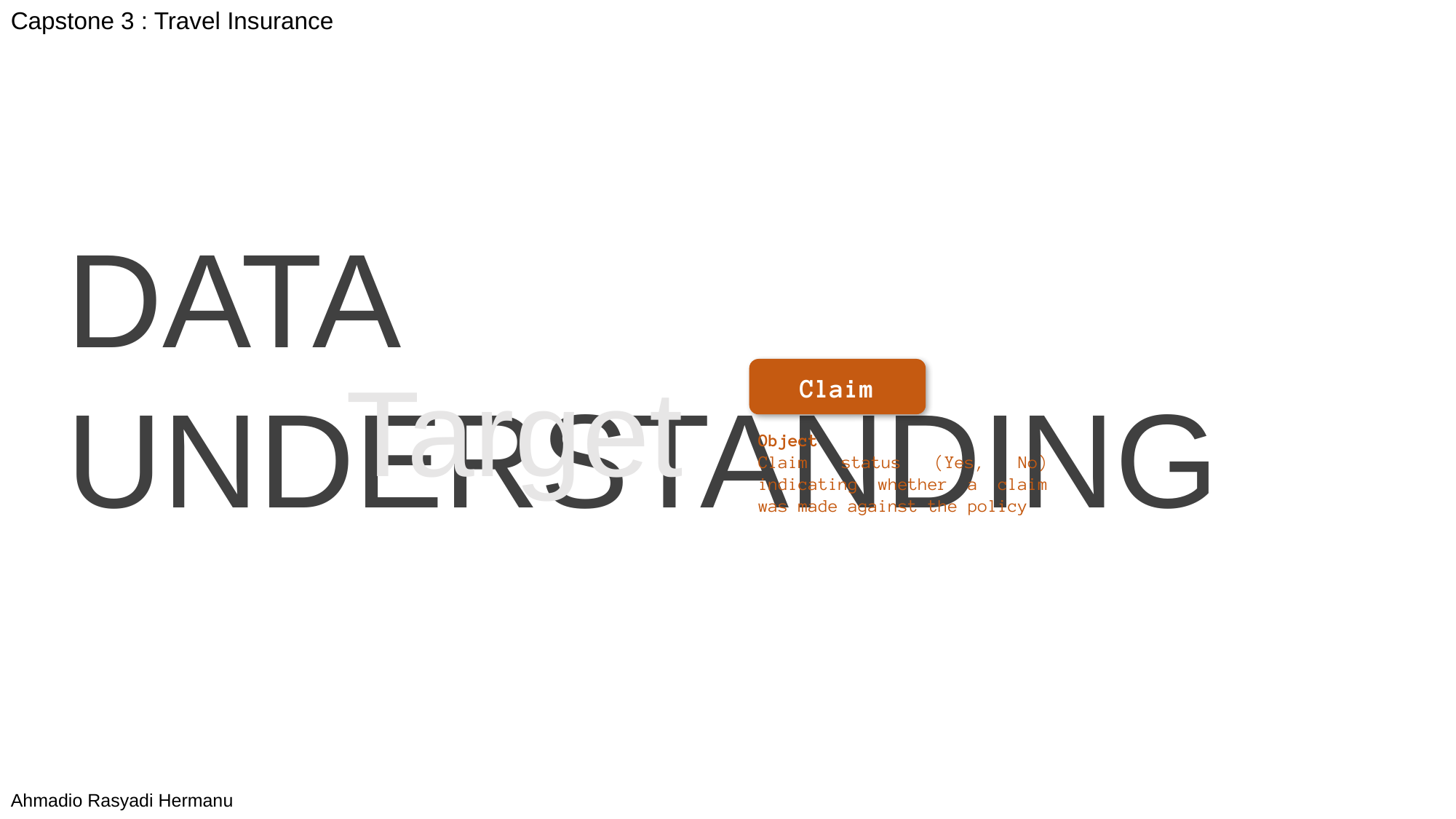

Capstone 3 : Travel Insurance

Model Buiding
Exploratory Data Analysis (EDA)
DATA UNDERSTANDING
Target
Claim
Object
Claim status (Yes, No) indicating whether a claim was made against the policy
Ahmadio Rasyadi Hermanu
Feature Engineering
Model Evaluation